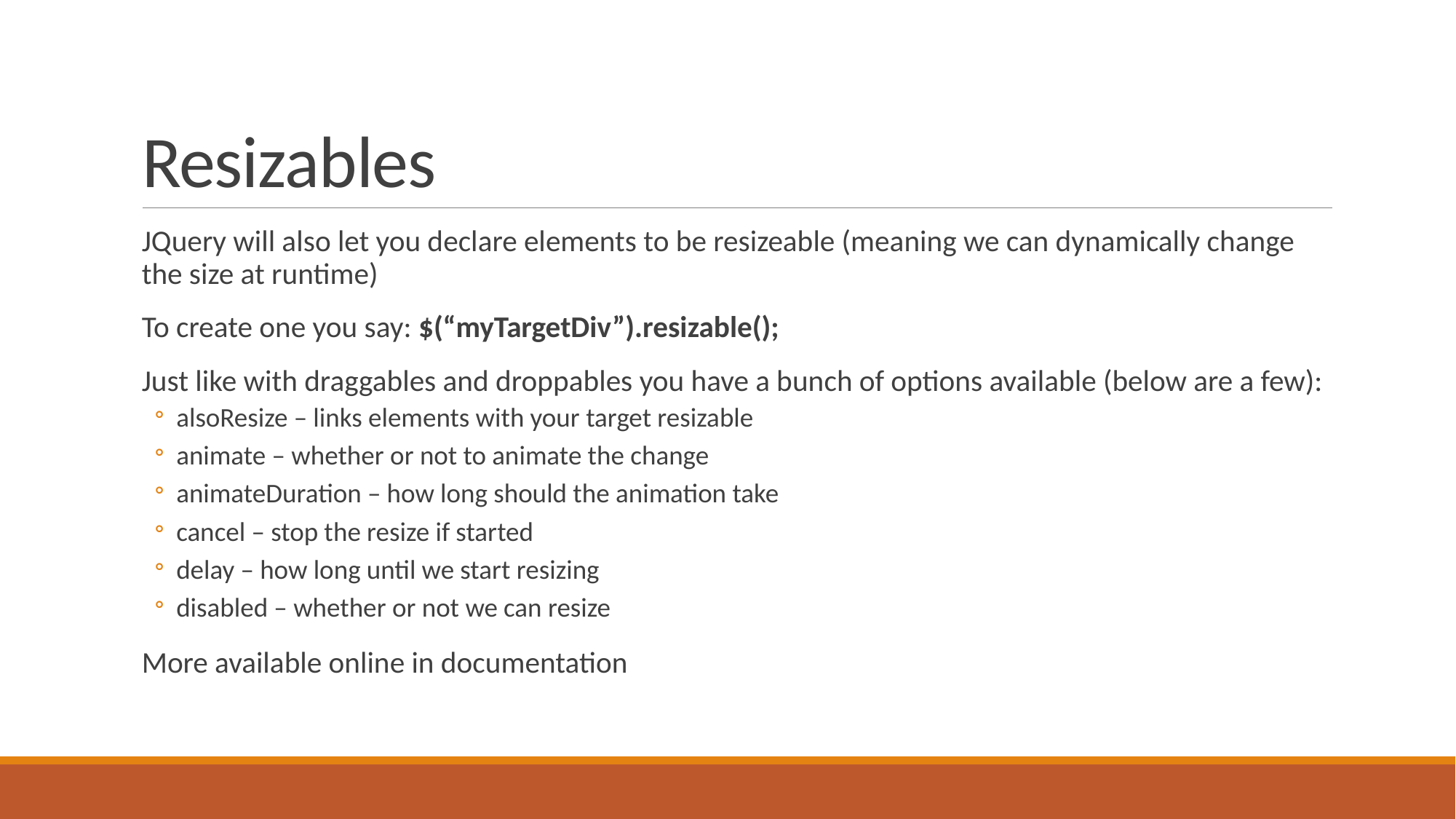

# Resizables
JQuery will also let you declare elements to be resizeable (meaning we can dynamically change the size at runtime)
To create one you say: $(“myTargetDiv”).resizable();
Just like with draggables and droppables you have a bunch of options available (below are a few):
alsoResize – links elements with your target resizable
animate – whether or not to animate the change
animateDuration – how long should the animation take
cancel – stop the resize if started
delay – how long until we start resizing
disabled – whether or not we can resize
More available online in documentation